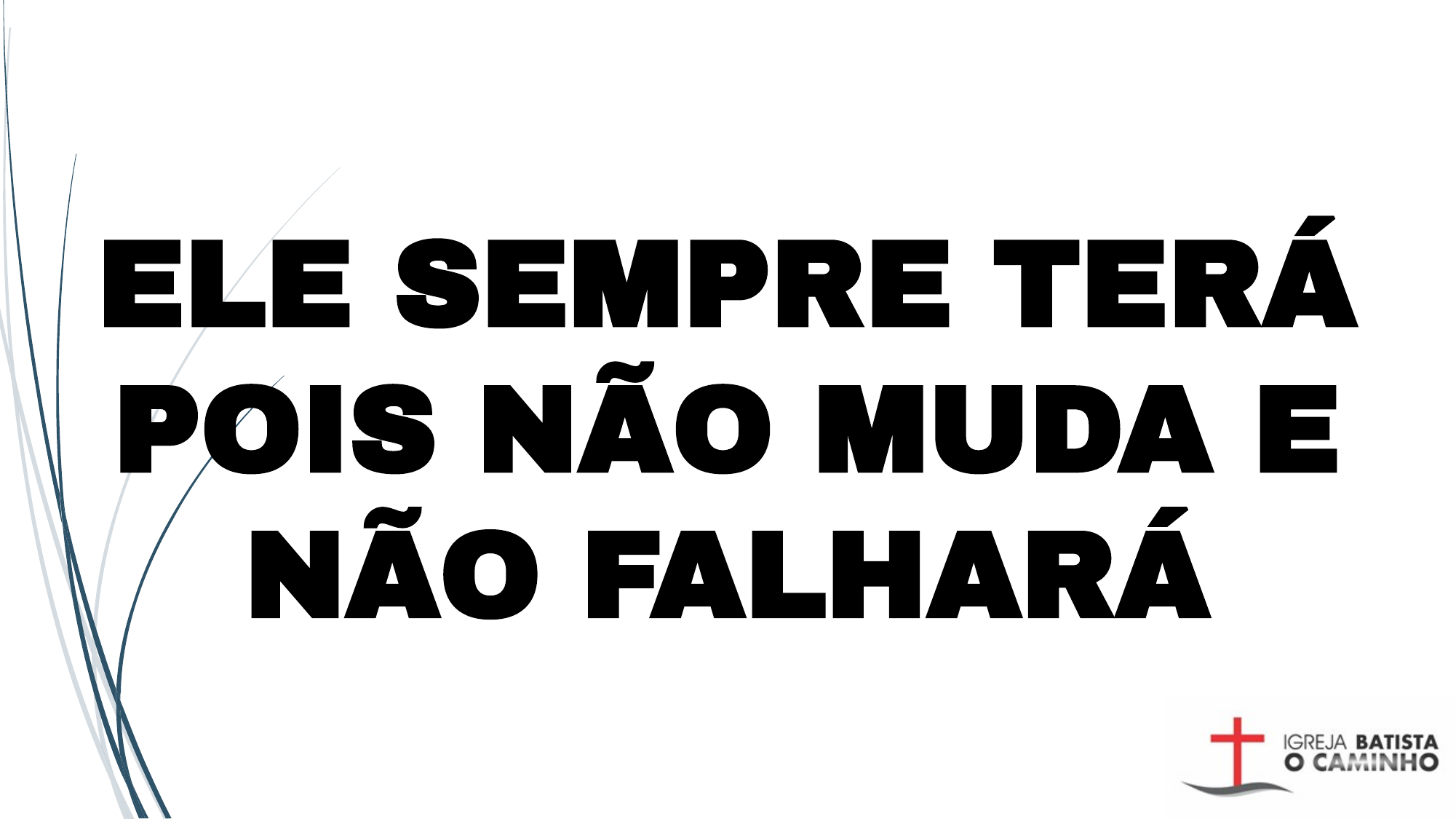

# ELE SEMPRE TERÁ POIS NÃO MUDA E NÃO FALHARÁ